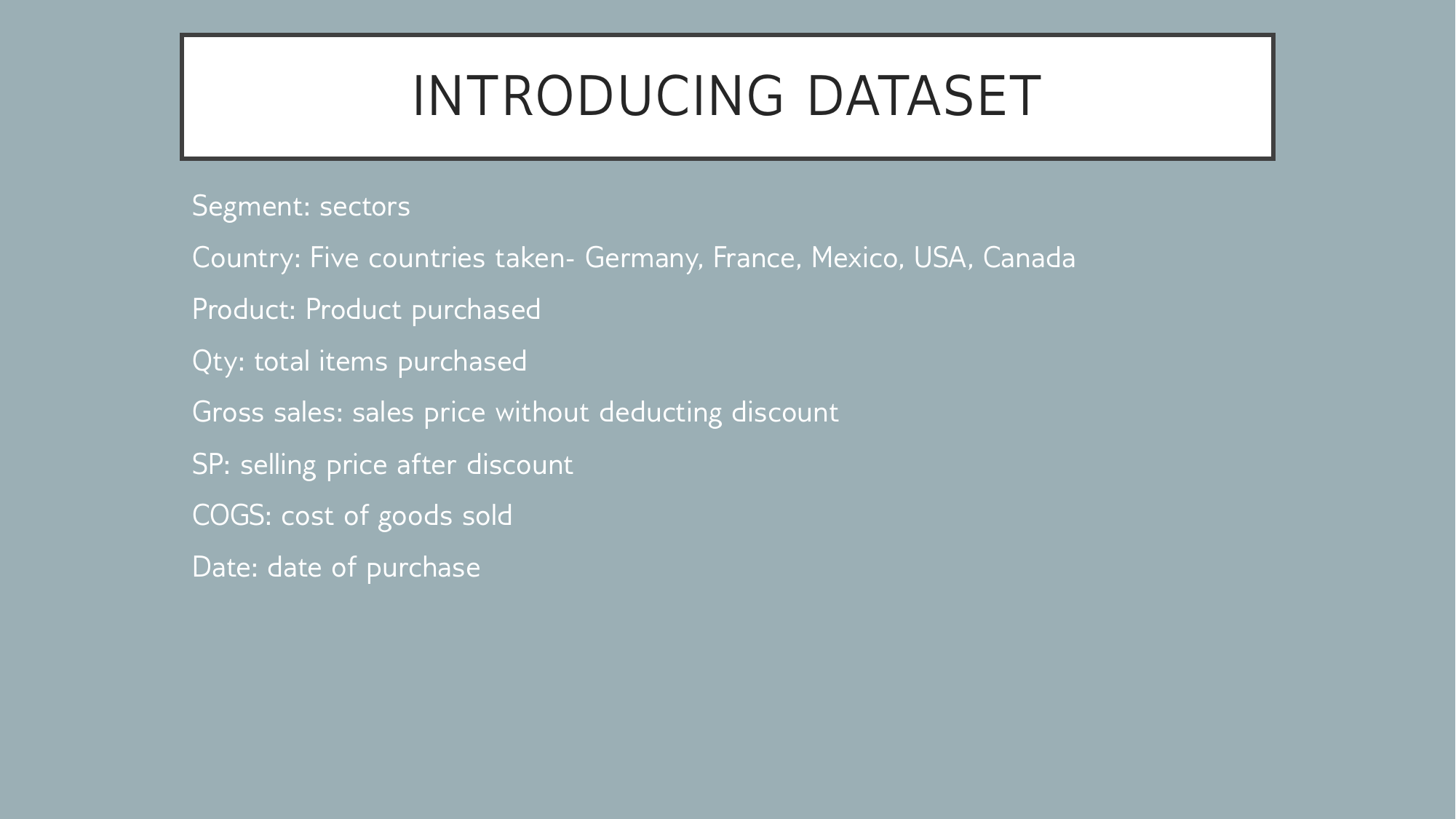

# Introducing dataset
Segment: sectors
Country: Five countries taken- Germany, France, Mexico, USA, Canada
Product: Product purchased
Qty: total items purchased
Gross sales: sales price without deducting discount
SP: selling price after discount
COGS: cost of goods sold
Date: date of purchase